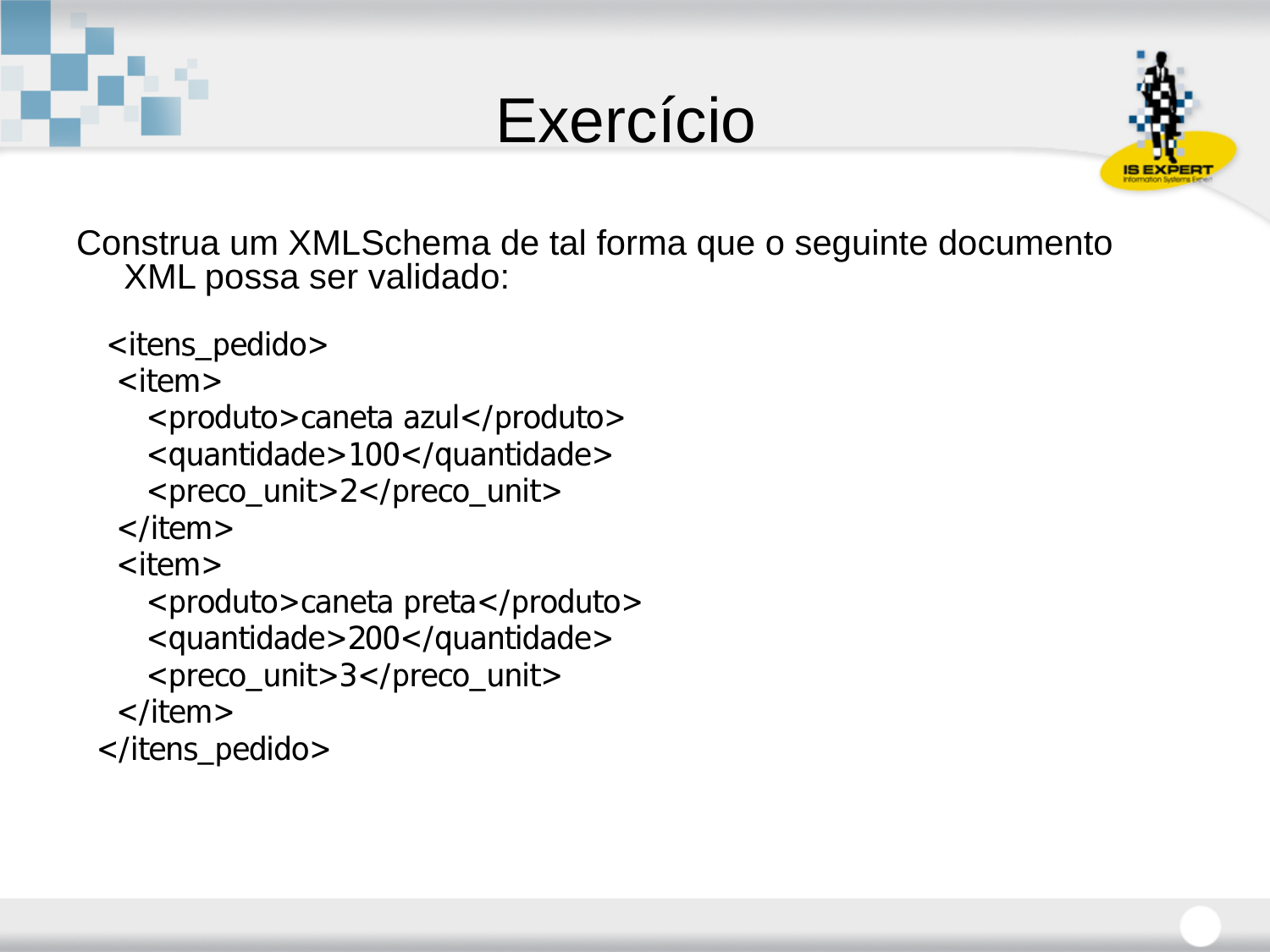

# Exercício
Construa um XMLSchema de tal forma que o seguinte documento XML possa ser validado:

  <itens_pedido>
    <item>
       <produto>caneta azul</produto>
       <quantidade>100</quantidade>
       <preco_unit>2</preco_unit>
    </item>
    <item>
       <produto>caneta preta</produto>
       <quantidade>200</quantidade>
       <preco_unit>3</preco_unit>
    </item>
  </itens_pedido>